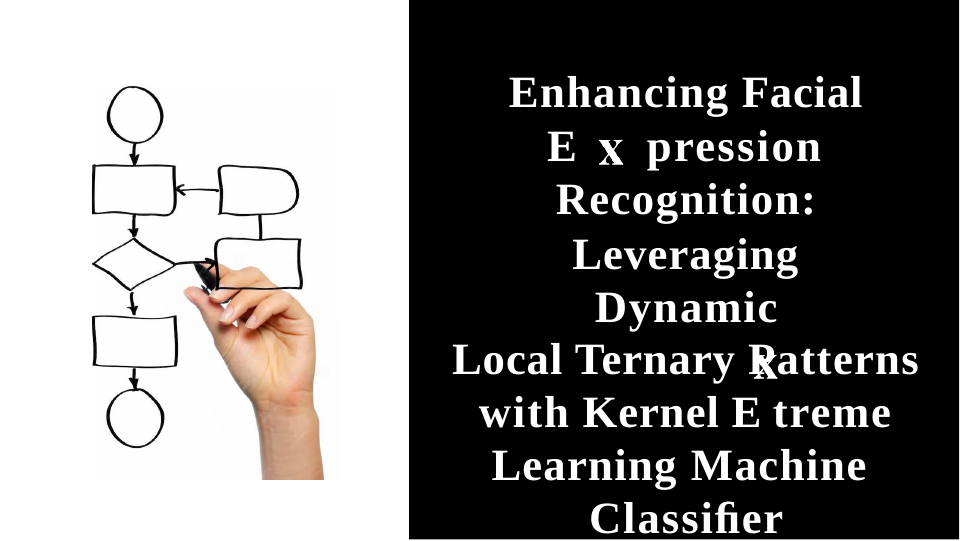

Enhancing Facial  E	pression  Recognition:
Leveraging Dynamic
Local Ternary Patterns  with Kernel E	treme  Learning Machine  Classiﬁer